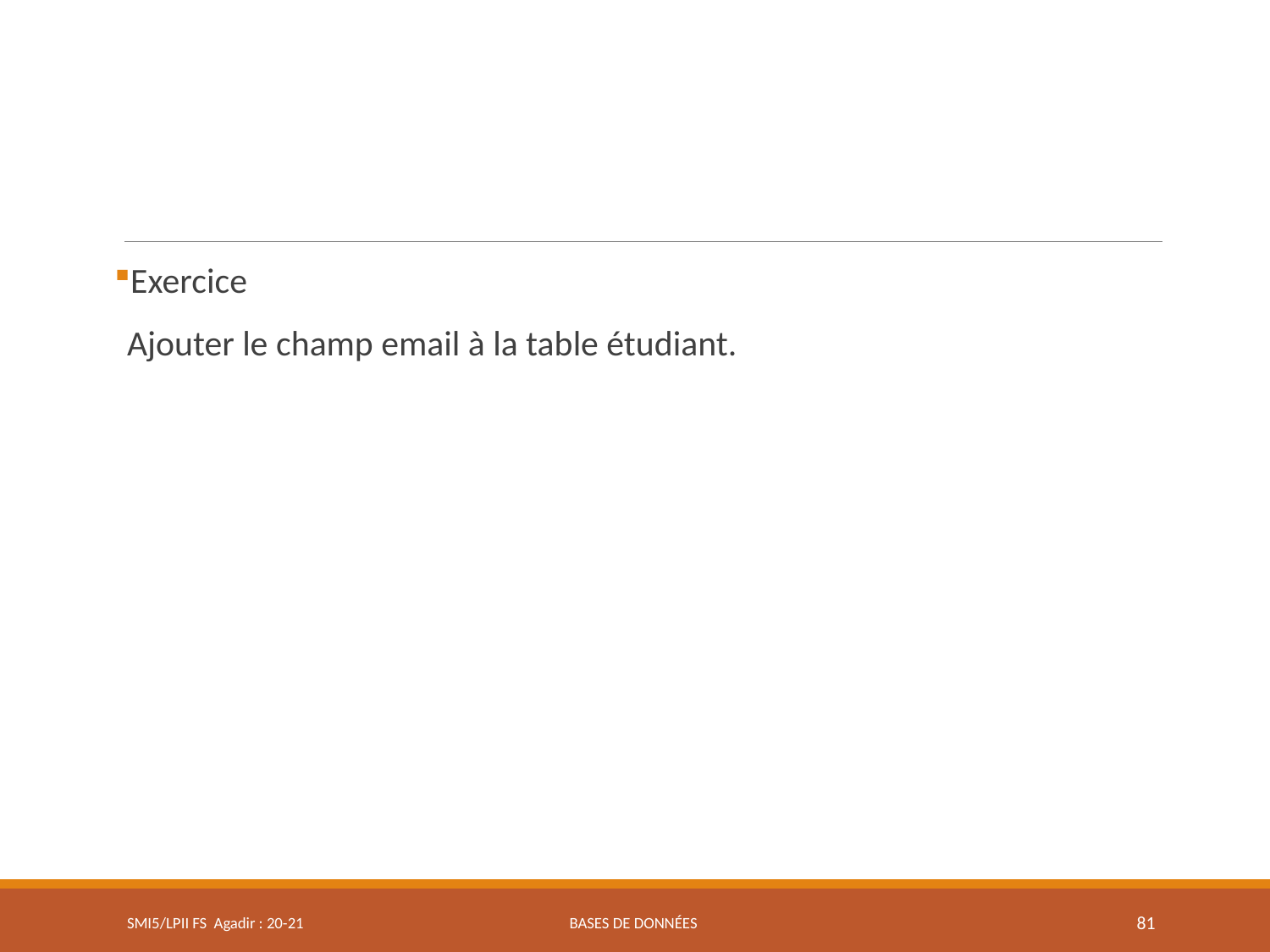

Exercice
	Ajouter le champ email à la table étudiant.
SMI5/LPII FS  Agadir : 20-21
Bases de données
81